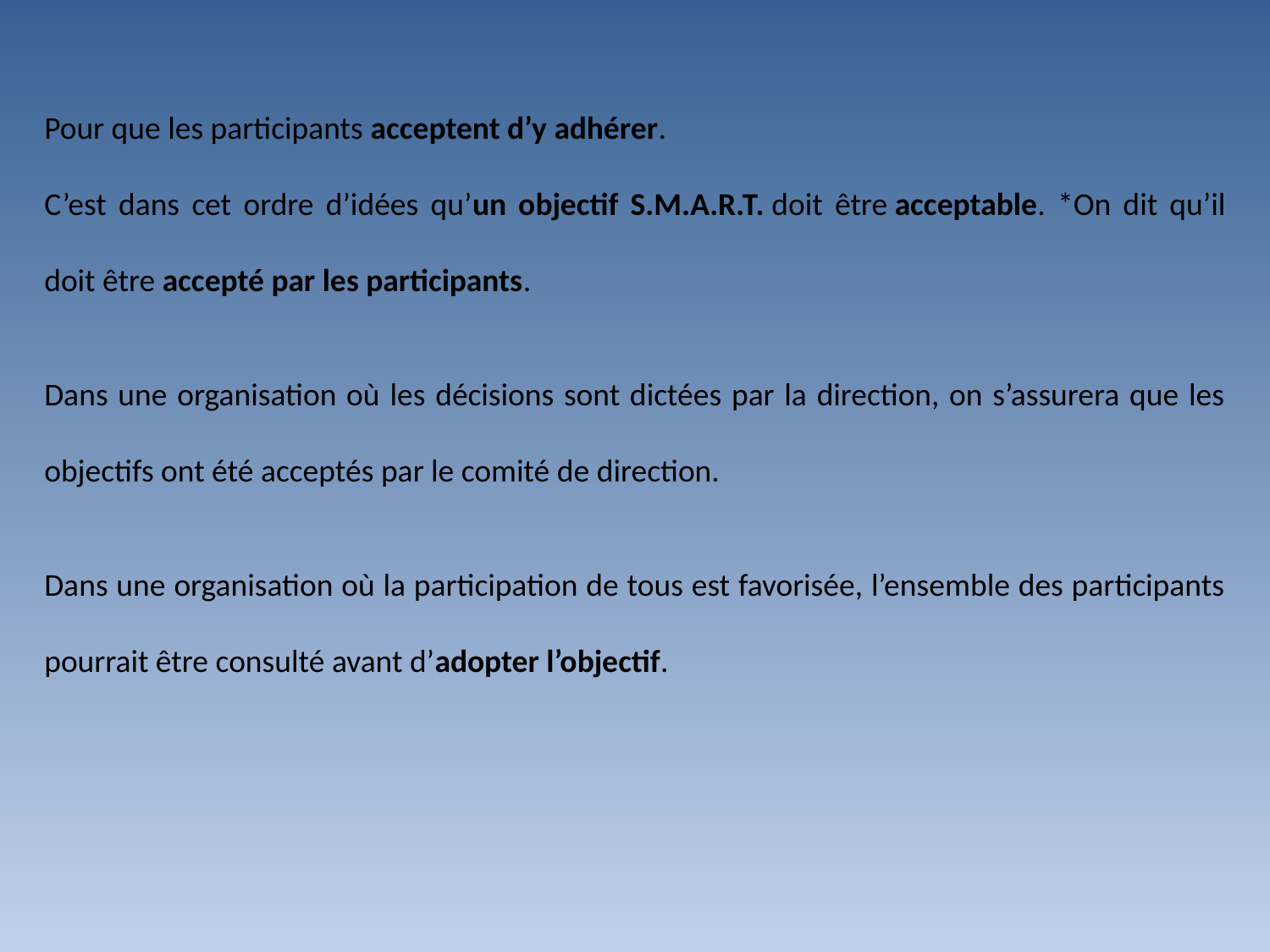

Pour que les participants acceptent d’y adhérer.
C’est dans cet ordre d’idées qu’un objectif S.M.A.R.T. doit être acceptable. *On dit qu’il doit être accepté par les participants.

Dans une organisation où les décisions sont dictées par la direction, on s’assurera que les objectifs ont été acceptés par le comité de direction.

Dans une organisation où la participation de tous est favorisée, l’ensemble des participants pourrait être consulté avant d’adopter l’objectif.